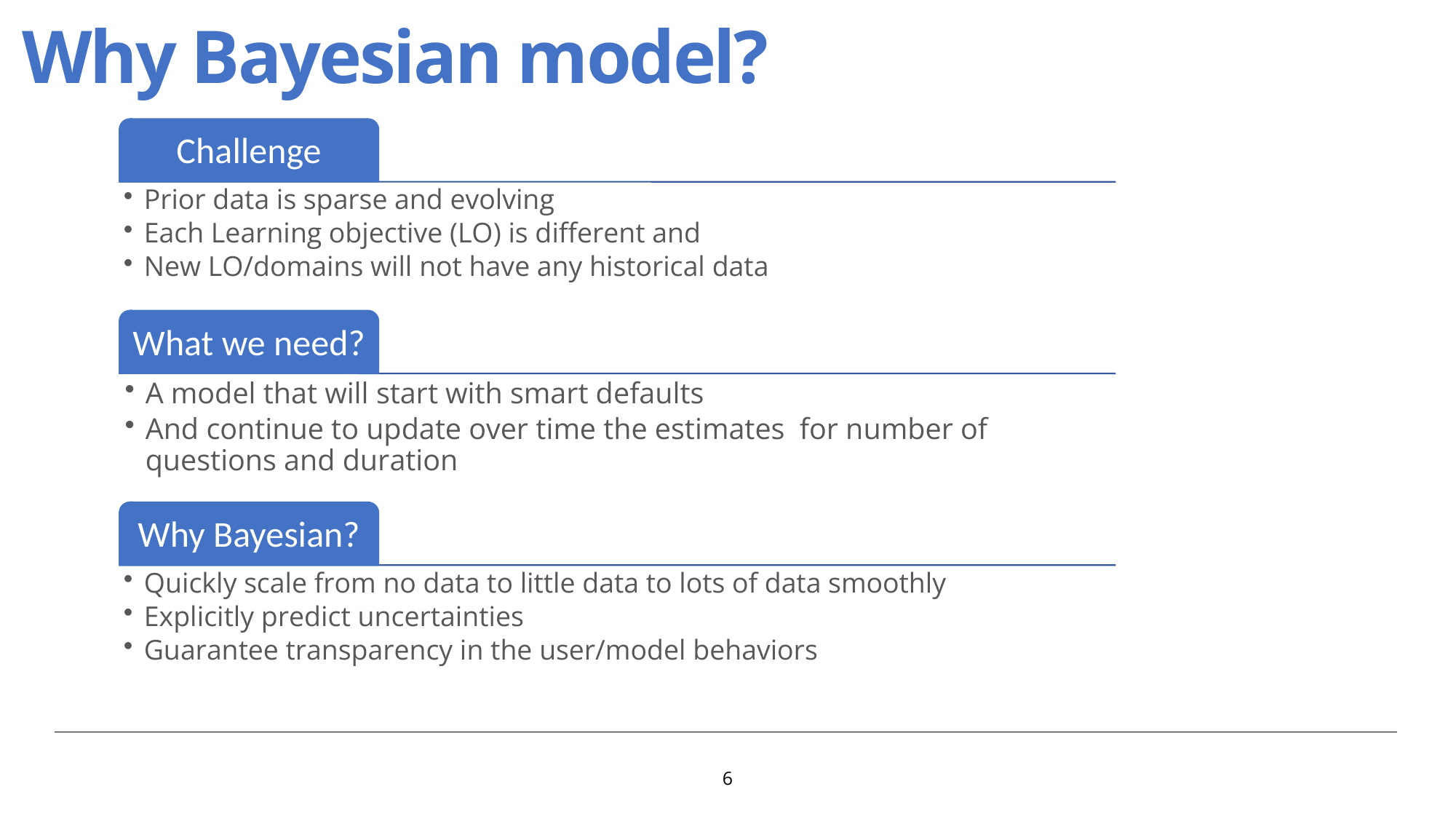

Why Bayesian model?

Challenge
Prior data is sparse and evolving
Each Learning objective (LO) is different and
New LO/domains will not have any historical data

What we need?
A model that will start with smart defaults
And continue to update over time the estimates  for number of questions and duration

Why Bayesian?
Quickly scale from no data to little data to lots of data smoothly
Explicitly predict uncertainties
Guarantee transparency in the user/model behaviors

Adaptivity

Analytics

6